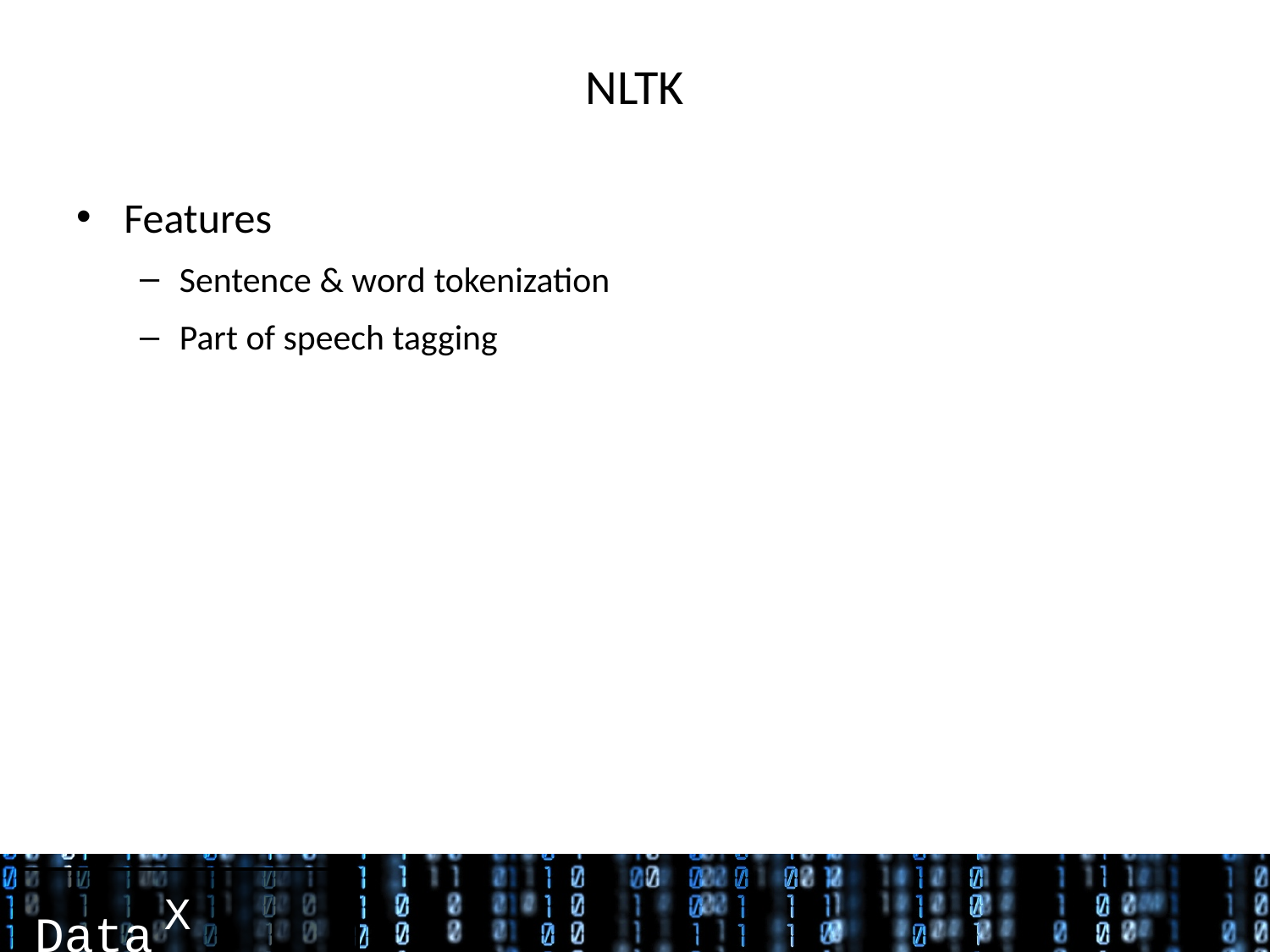

# NLTK
Features
Sentence & word tokenization
Part of speech tagging